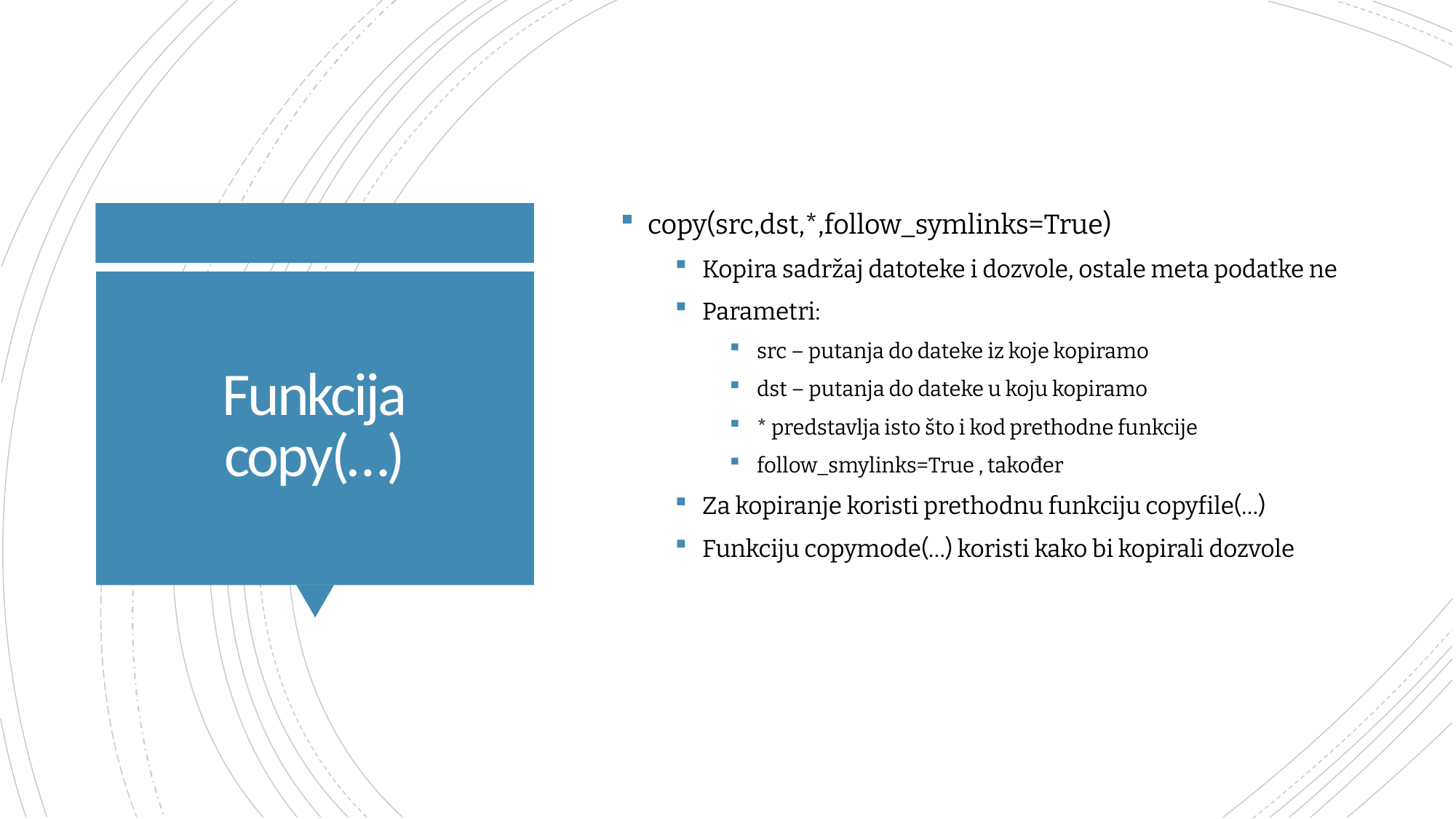

copy(src,dst,*,follow_symlinks=True)
Kopira sadržaj datoteke i dozvole, ostale meta podatke ne
Parametri:
src – putanja do dateke iz koje kopiramo
dst – putanja do dateke u koju kopiramo
* predstavlja isto što i kod prethodne funkcije
follow_smylinks=True , također
Za kopiranje koristi prethodnu funkciju copyfile(…)
Funkciju copymode(…) koristi kako bi kopirali dozvole

# Funkcija copy(…)